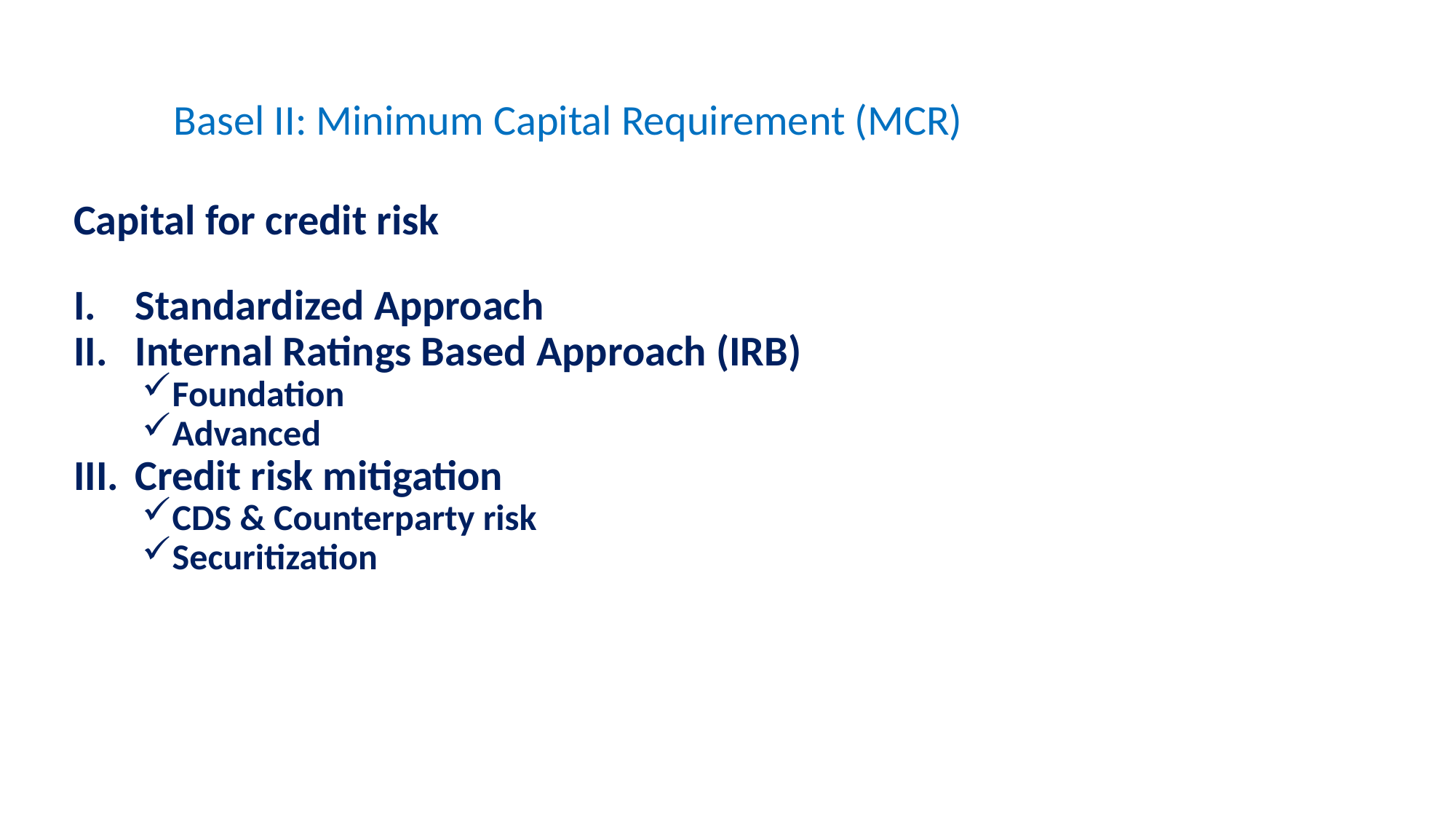

# Basel II: Minimum Capital Requirement (MCR)
Capital for credit risk

Standardized Approach
Internal Ratings Based Approach (IRB)
Foundation
Advanced
Credit risk mitigation
CDS & Counterparty risk
Securitization